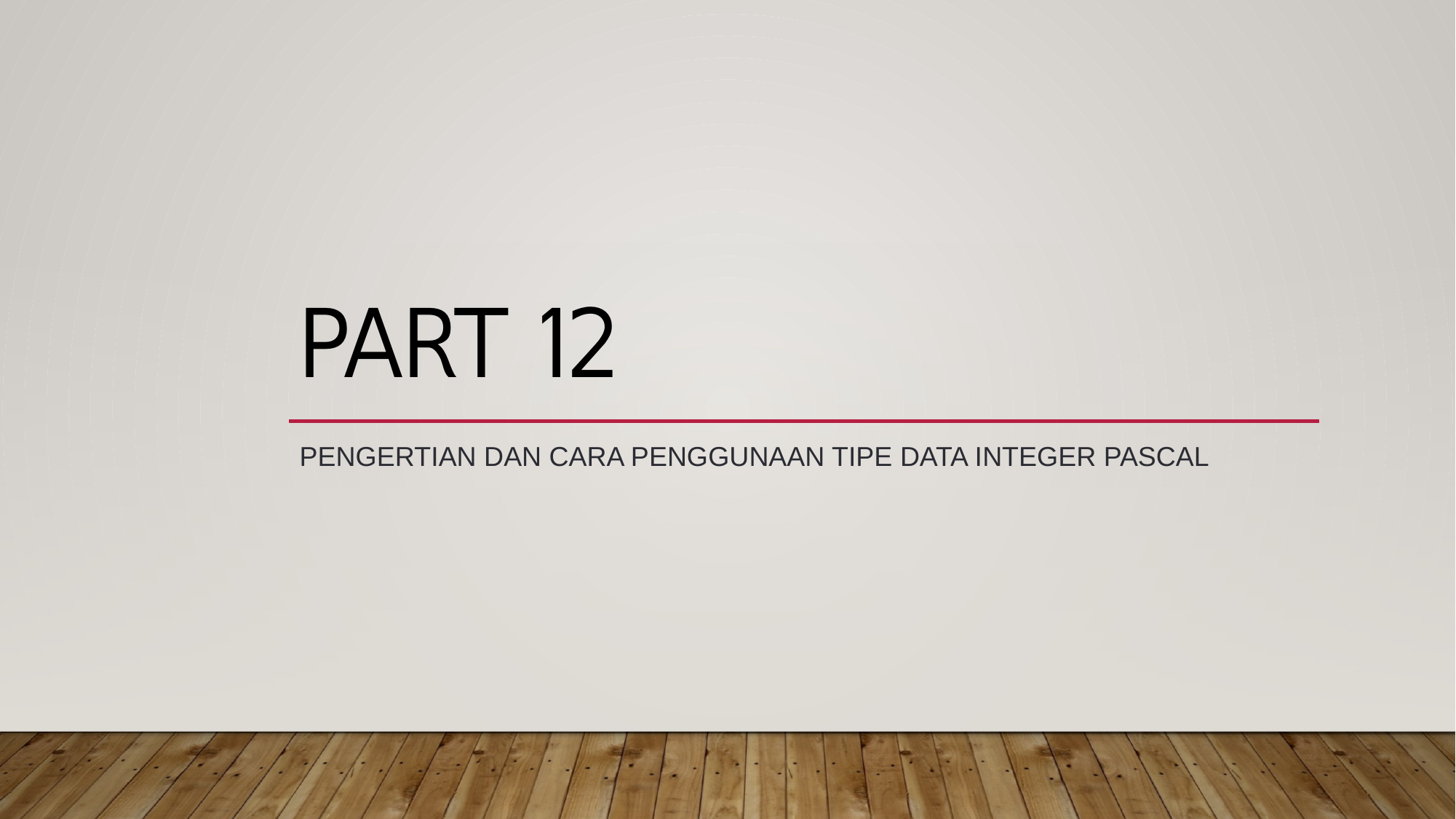

# PART 12
Pengertian dan Cara Penggunaan Tipe Data Integer Pascal